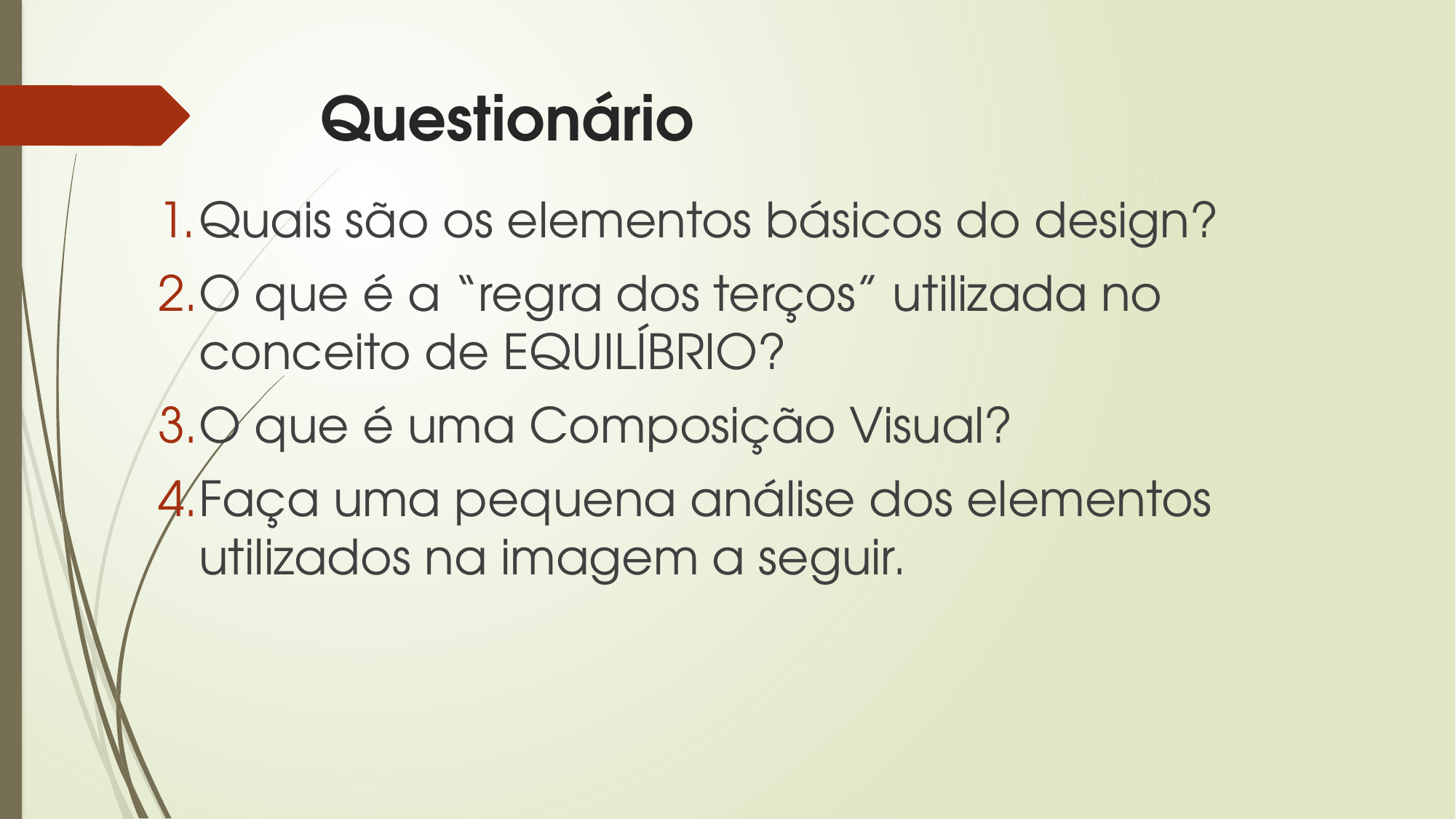

# Questionário
Quais são os elementos básicos do design?
O que é a “regra dos terços” utilizada no conceito de EQUILÍBRIO?
O que é uma Composição Visual?
Faça uma pequena análise dos elementos utilizados na imagem a seguir.